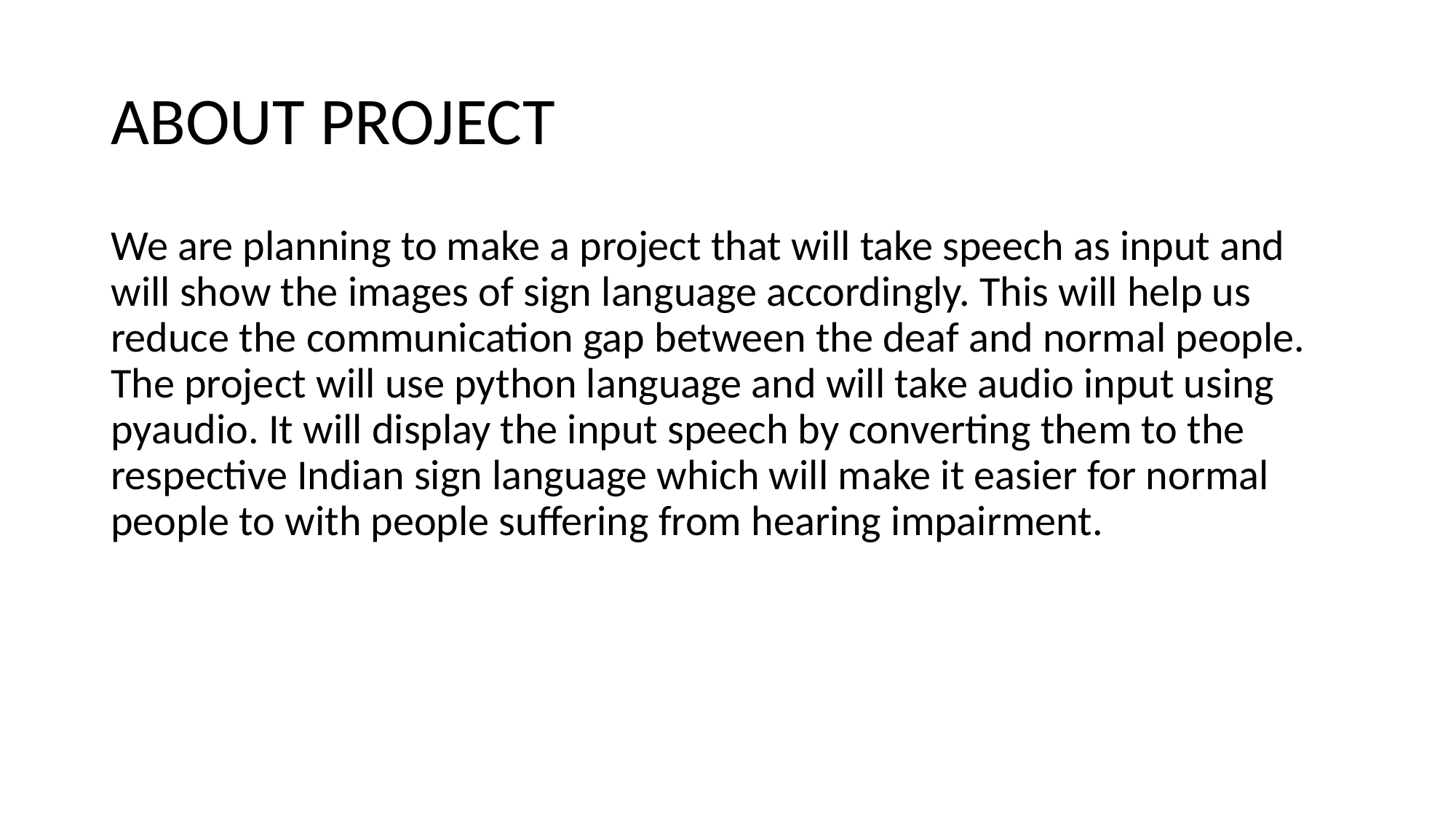

# ABOUT PROJECT
We are planning to make a project that will take speech as input and will show the images of sign language accordingly. This will help us reduce the communication gap between the deaf and normal people. The project will use python language and will take audio input using pyaudio. It will display the input speech by converting them to the respective Indian sign language which will make it easier for normal people to with people suffering from hearing impairment.